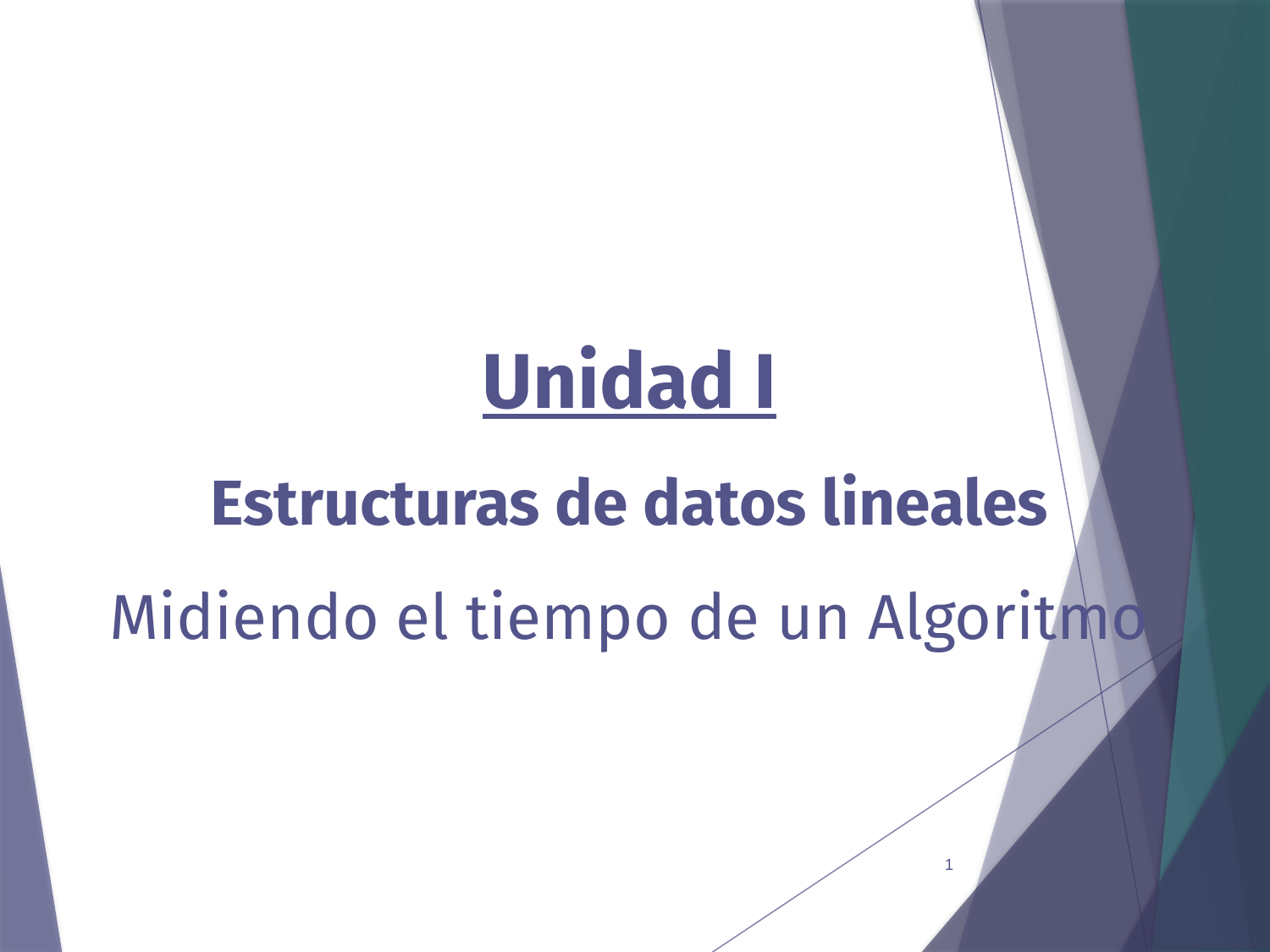

# Unidad I Estructuras de datos lineales Midiendo el tiempo de un Algoritmo
1